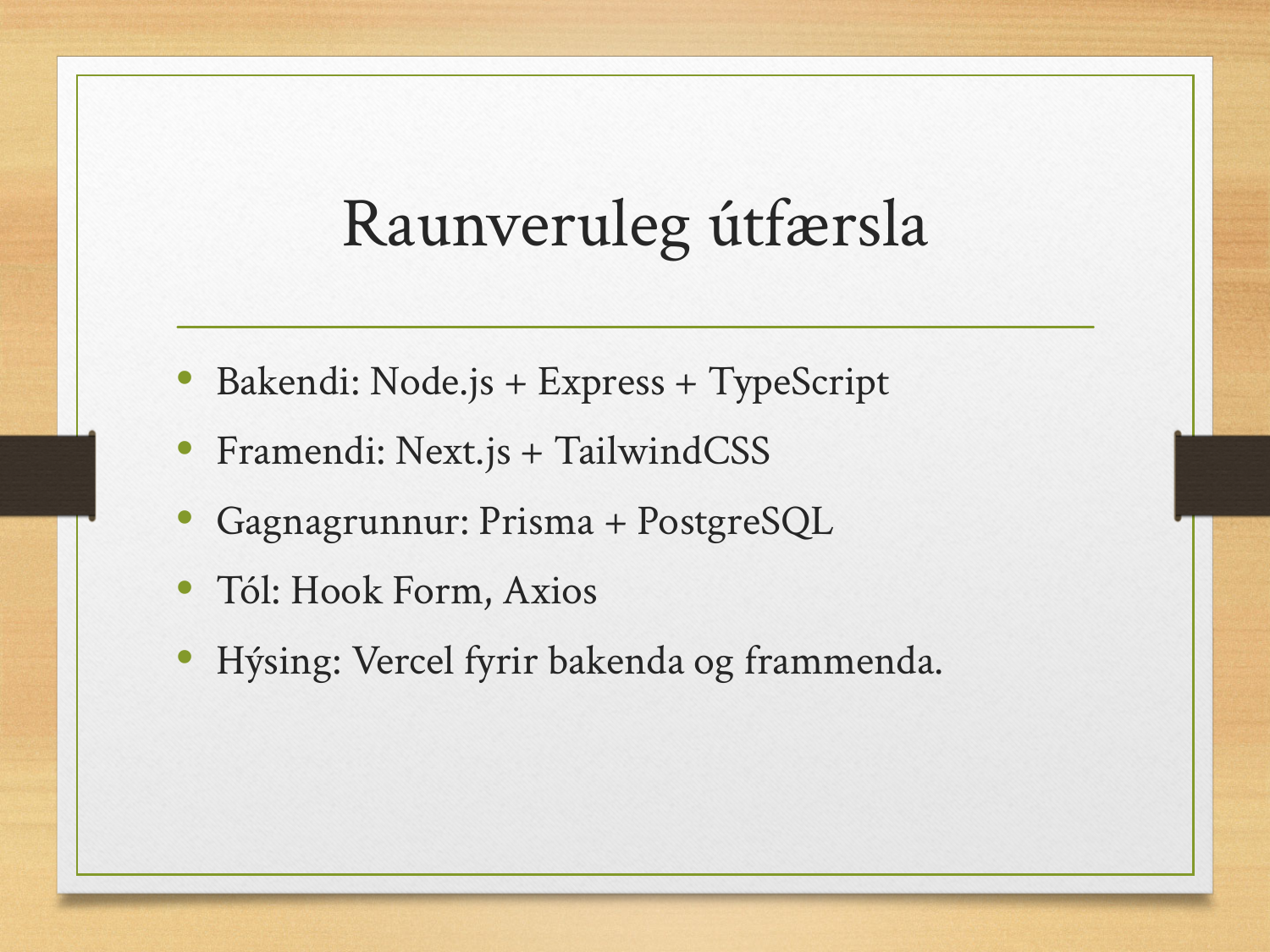

# Raunveruleg útfærsla
Bakendi: Node.js + Express + TypeScript
Framendi: Next.js + TailwindCSS
Gagnagrunnur: Prisma + PostgreSQL
Tól: Hook Form, Axios
Hýsing: Vercel fyrir bakenda og frammenda.